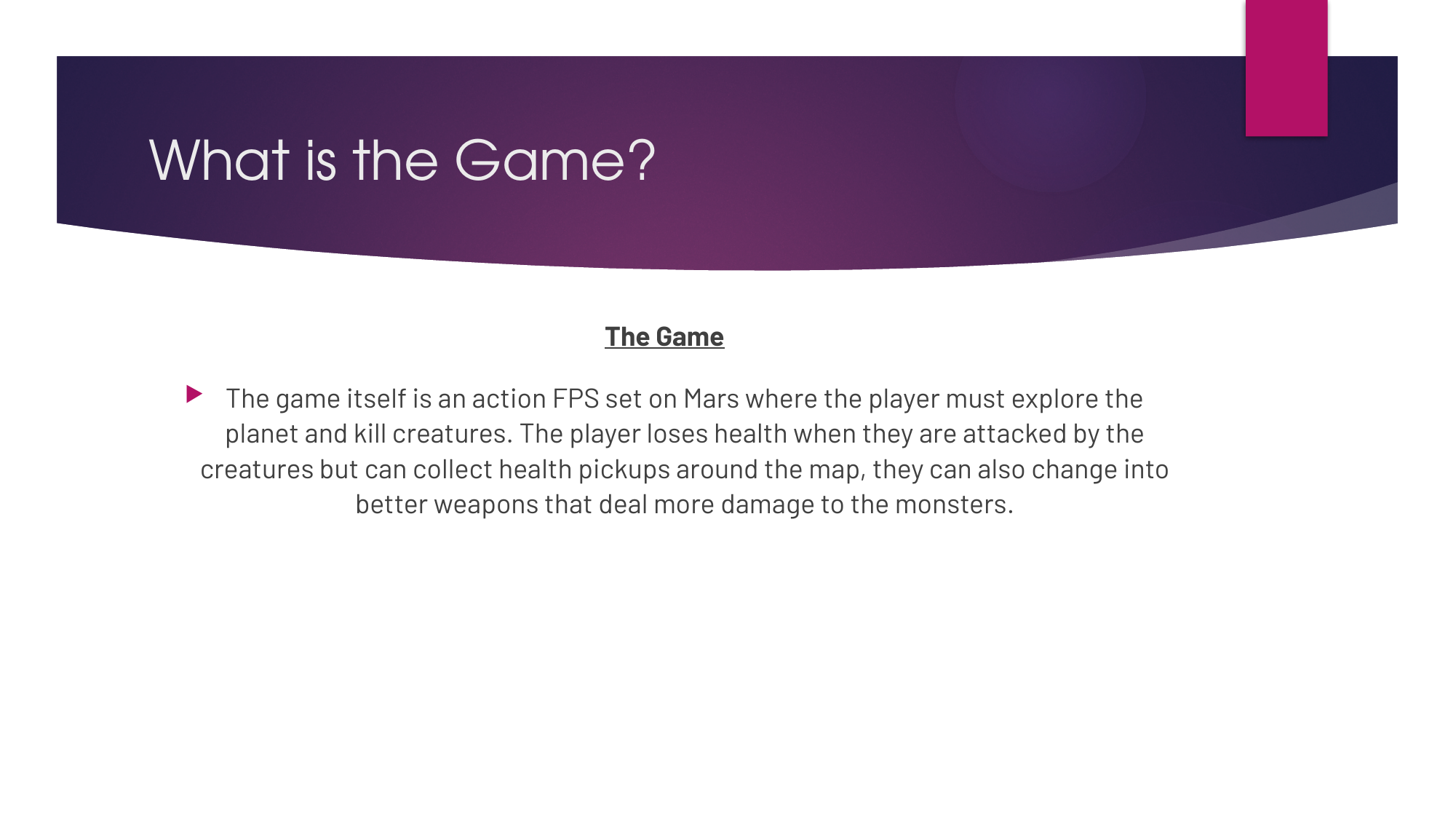

# What is the Game?
The Game
The game itself is an action FPS set on Mars where the player must explore the planet and kill creatures. The player loses health when they are attacked by the creatures but can collect health pickups around the map, they can also change into better weapons that deal more damage to the monsters.